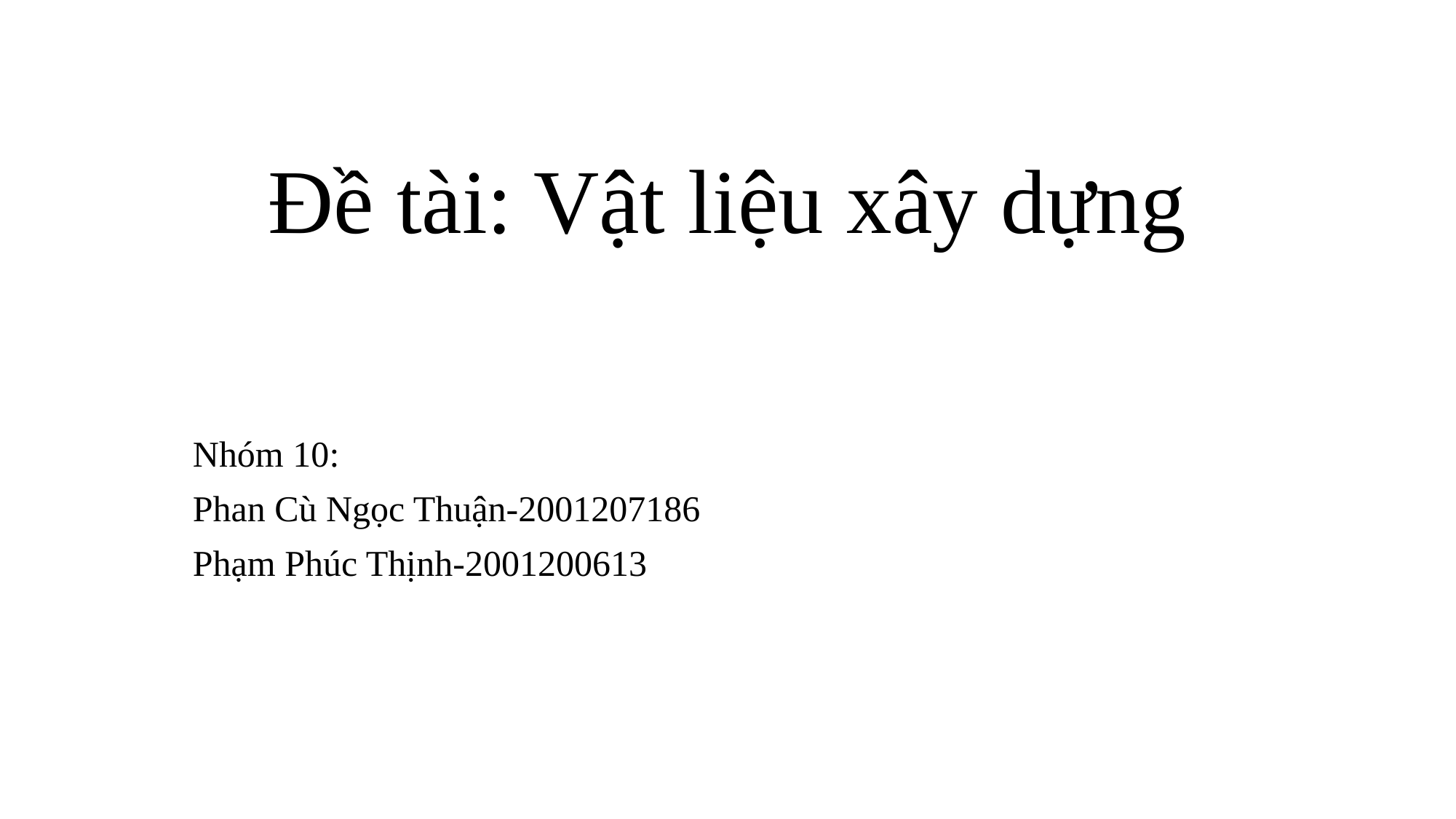

# Đề tài: Vật liệu xây dựng
Nhóm 10:
Phan Cù Ngọc Thuận-2001207186
Phạm Phúc Thịnh-2001200613